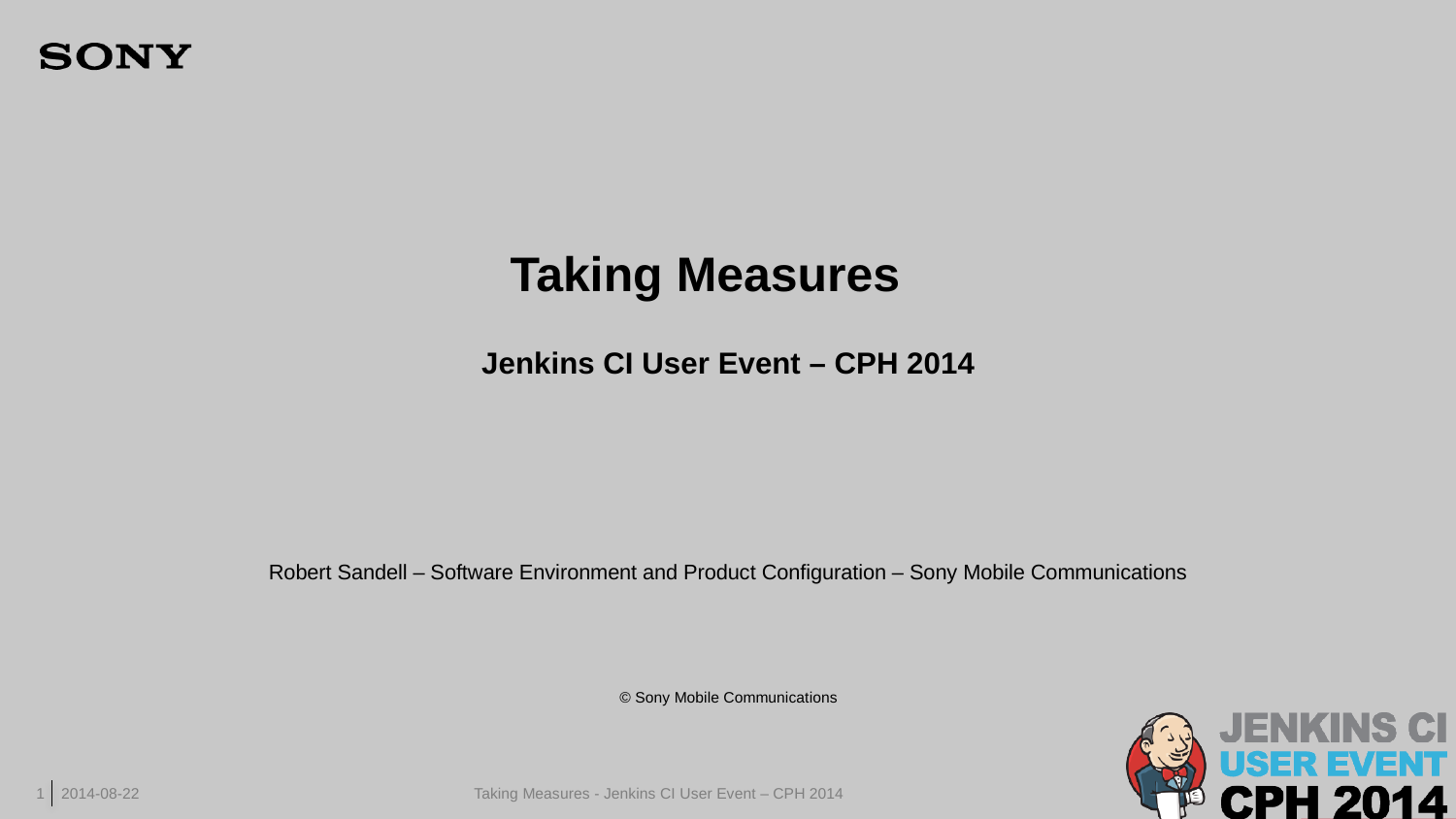

# Taking Measures
Jenkins CI User Event – CPH 2014
Robert Sandell – Software Environment and Product Configuration – Sony Mobile Communications
© Sony Mobile Communications